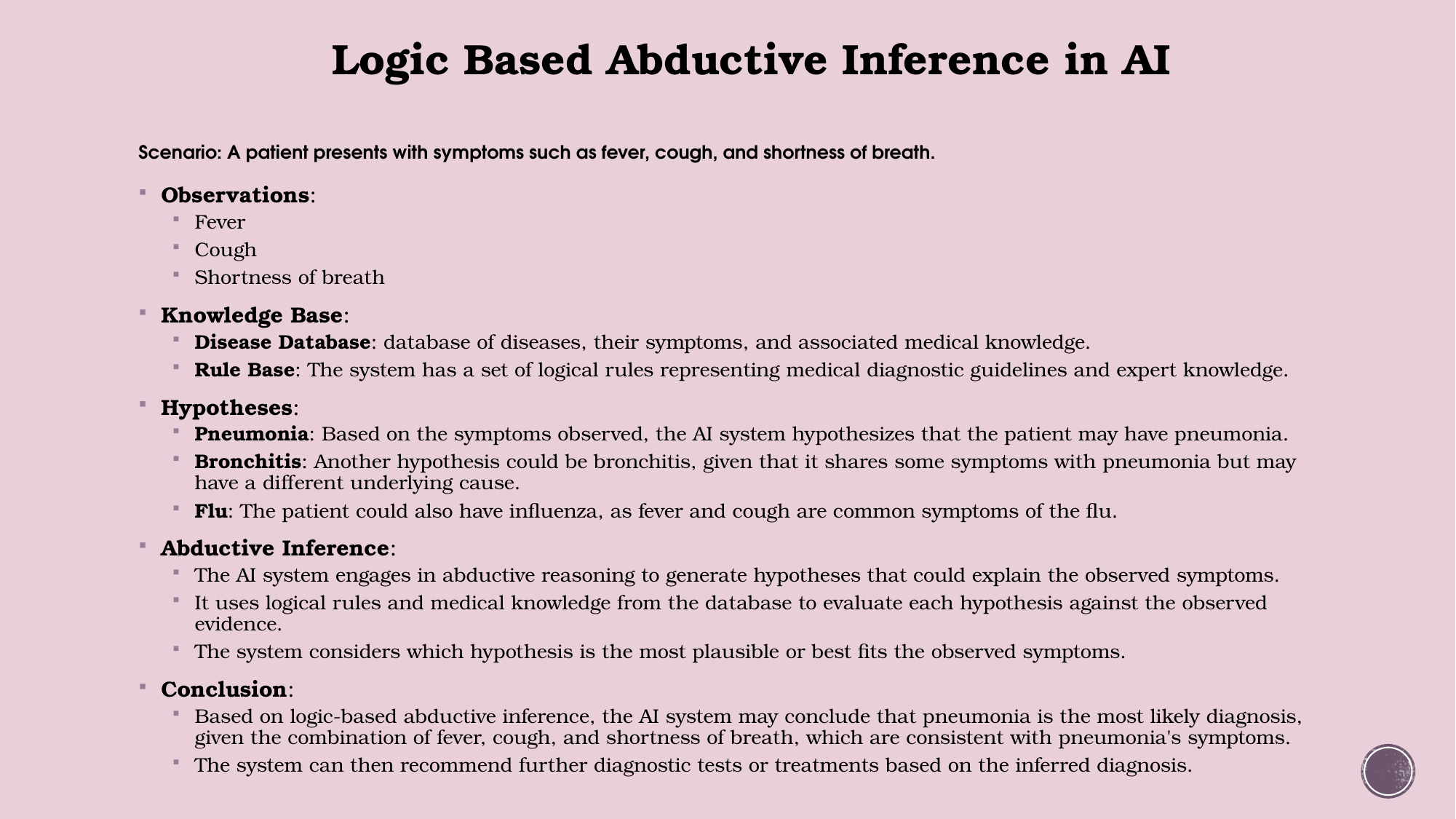

Logic Based Abductive Inference in AI
# Scenario: A patient presents with symptoms such as fever, cough, and shortness of breath.
Observations:
Fever
Cough
Shortness of breath
Knowledge Base:
Disease Database: database of diseases, their symptoms, and associated medical knowledge.
Rule Base: The system has a set of logical rules representing medical diagnostic guidelines and expert knowledge.
Hypotheses:
Pneumonia: Based on the symptoms observed, the AI system hypothesizes that the patient may have pneumonia.
Bronchitis: Another hypothesis could be bronchitis, given that it shares some symptoms with pneumonia but may have a different underlying cause.
Flu: The patient could also have influenza, as fever and cough are common symptoms of the flu.
Abductive Inference:
The AI system engages in abductive reasoning to generate hypotheses that could explain the observed symptoms.
It uses logical rules and medical knowledge from the database to evaluate each hypothesis against the observed evidence.
The system considers which hypothesis is the most plausible or best fits the observed symptoms.
Conclusion:
Based on logic-based abductive inference, the AI system may conclude that pneumonia is the most likely diagnosis, given the combination of fever, cough, and shortness of breath, which are consistent with pneumonia's symptoms.
The system can then recommend further diagnostic tests or treatments based on the inferred diagnosis.